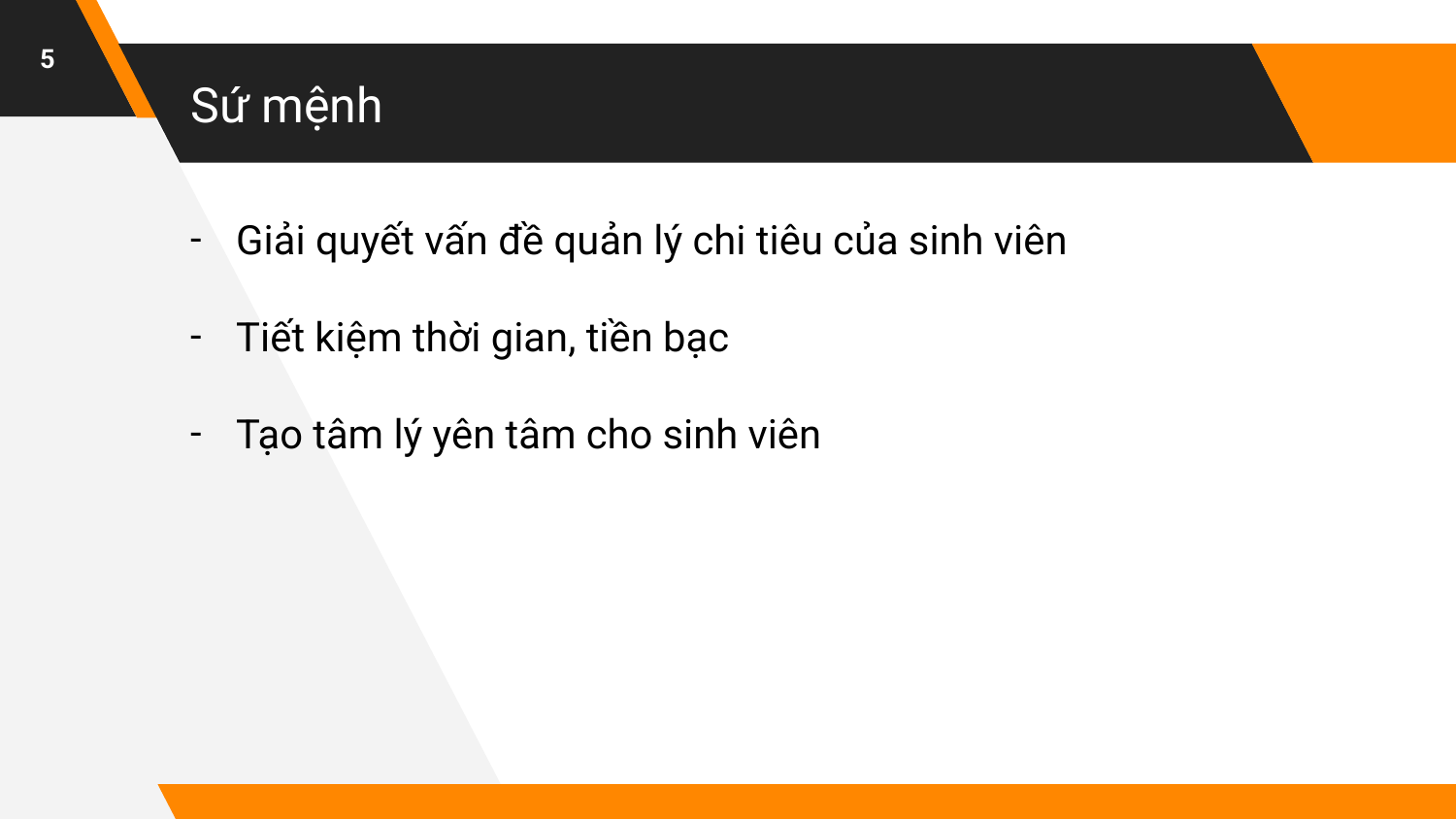

5
# Sứ mệnh
Giải quyết vấn đề quản lý chi tiêu của sinh viên

Tiết kiệm thời gian, tiền bạc

Tạo tâm lý yên tâm cho sinh viên